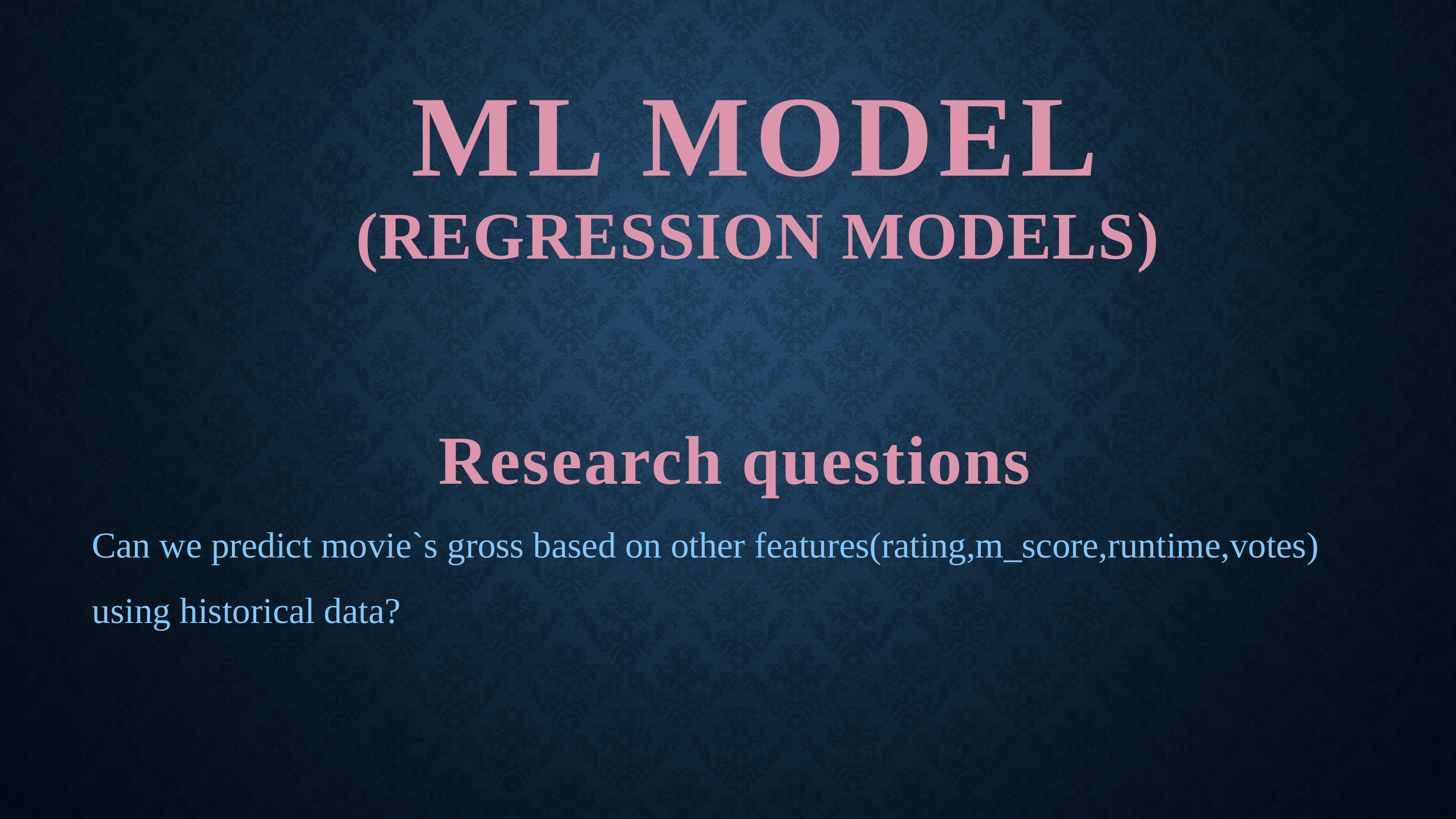

# ML Model (Regression Models)
Research questions
Can we predict movie`s gross based on other features(rating,m_score,runtime,votes) using historical data?